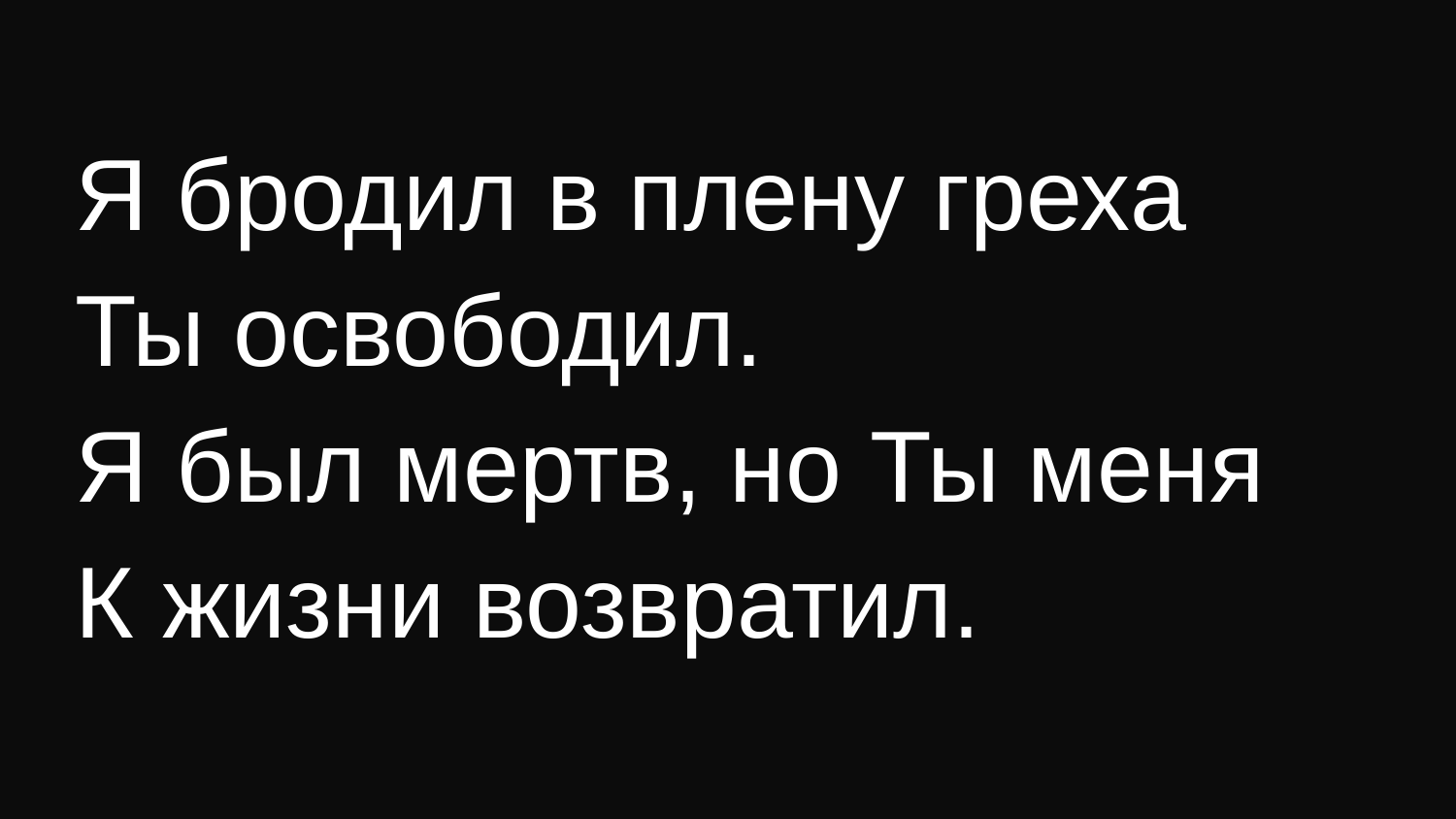

Я бродил в плену греха
Ты освободил.
Я был мертв, но Ты меня
К жизни возвратил.